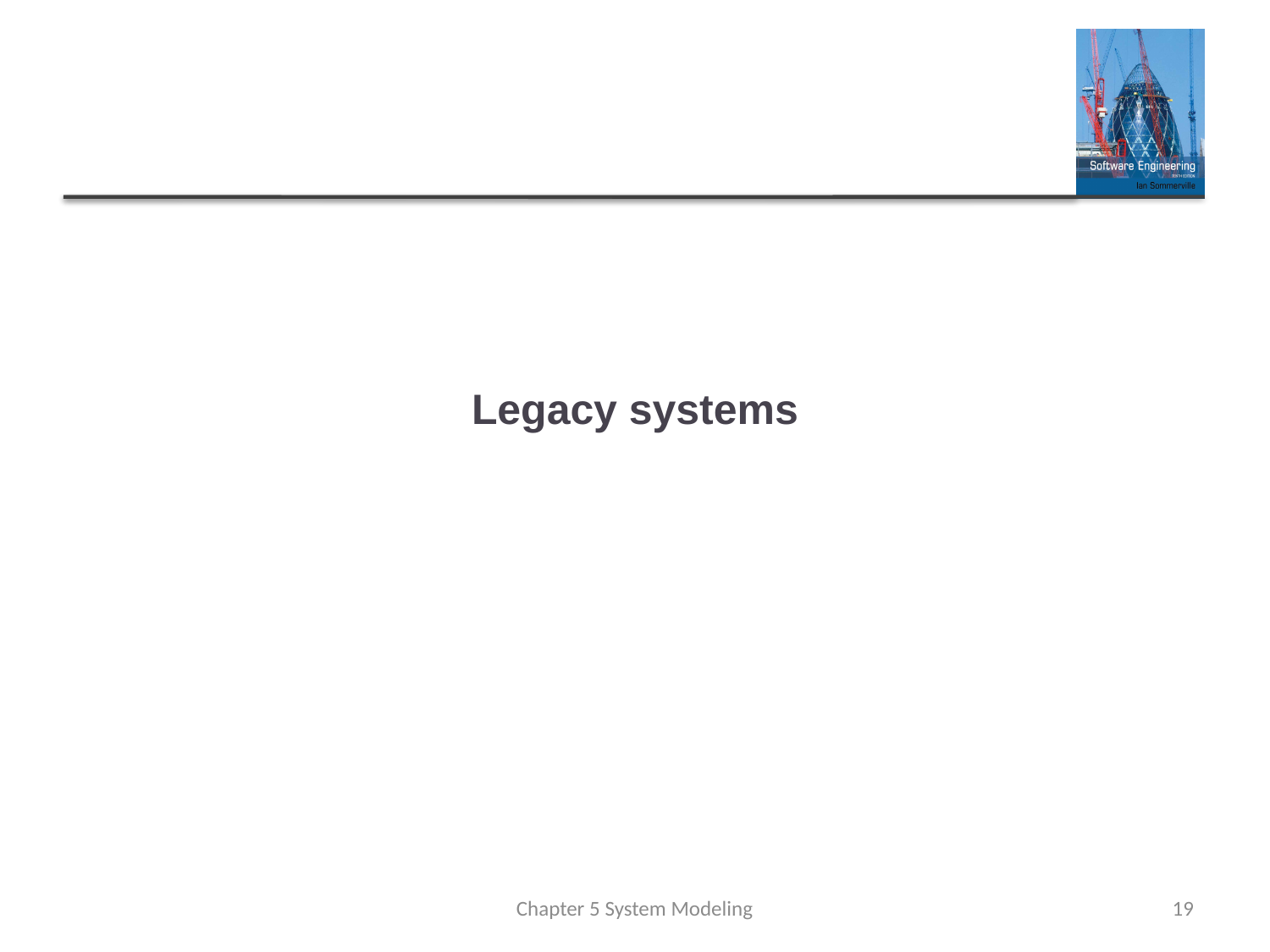

# Legacy systems
Chapter 5 System Modeling
19